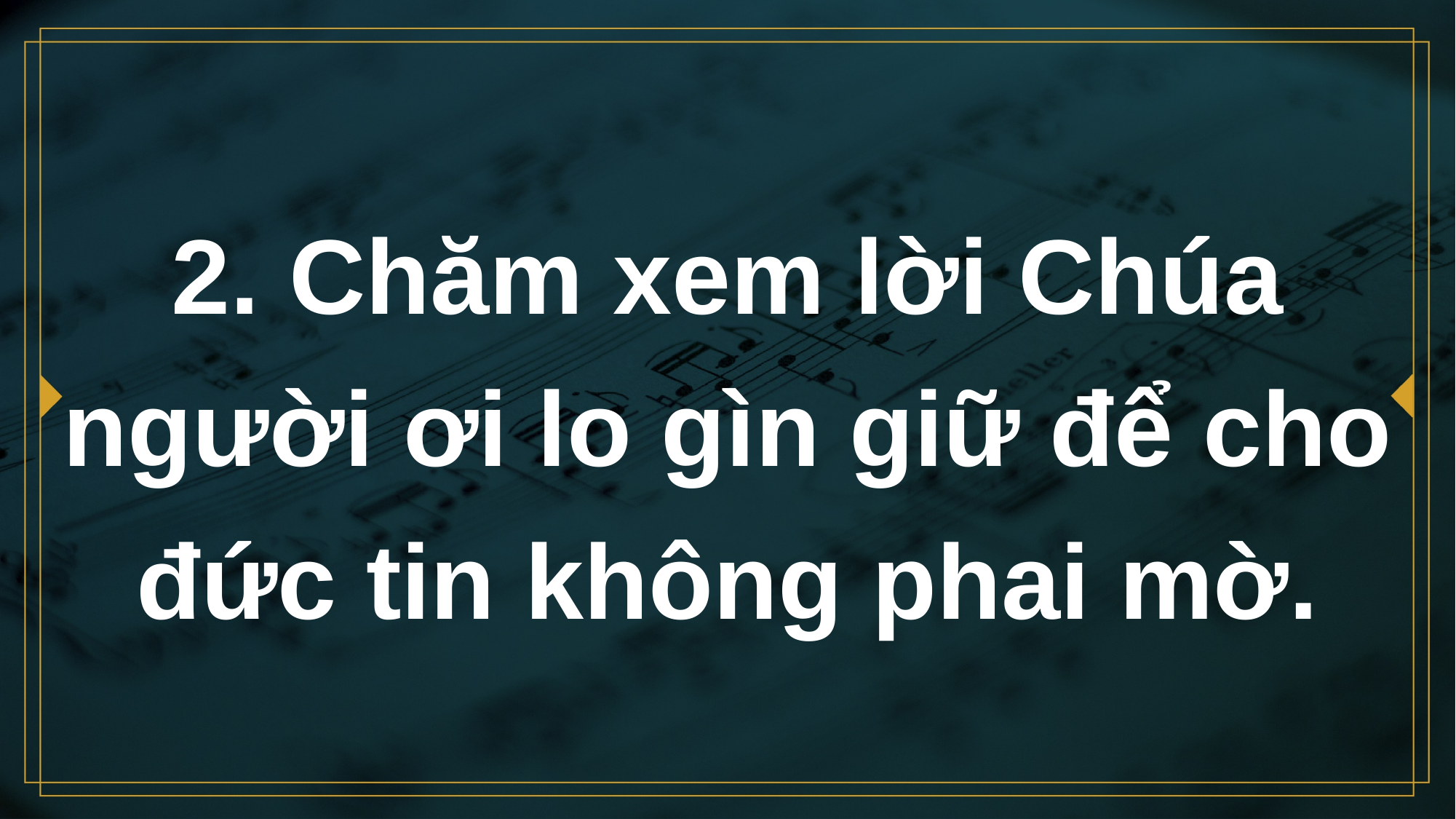

# 2. Chăm xem lời Chúa người ơi lo gìn giữ để cho đức tin không phai mờ.